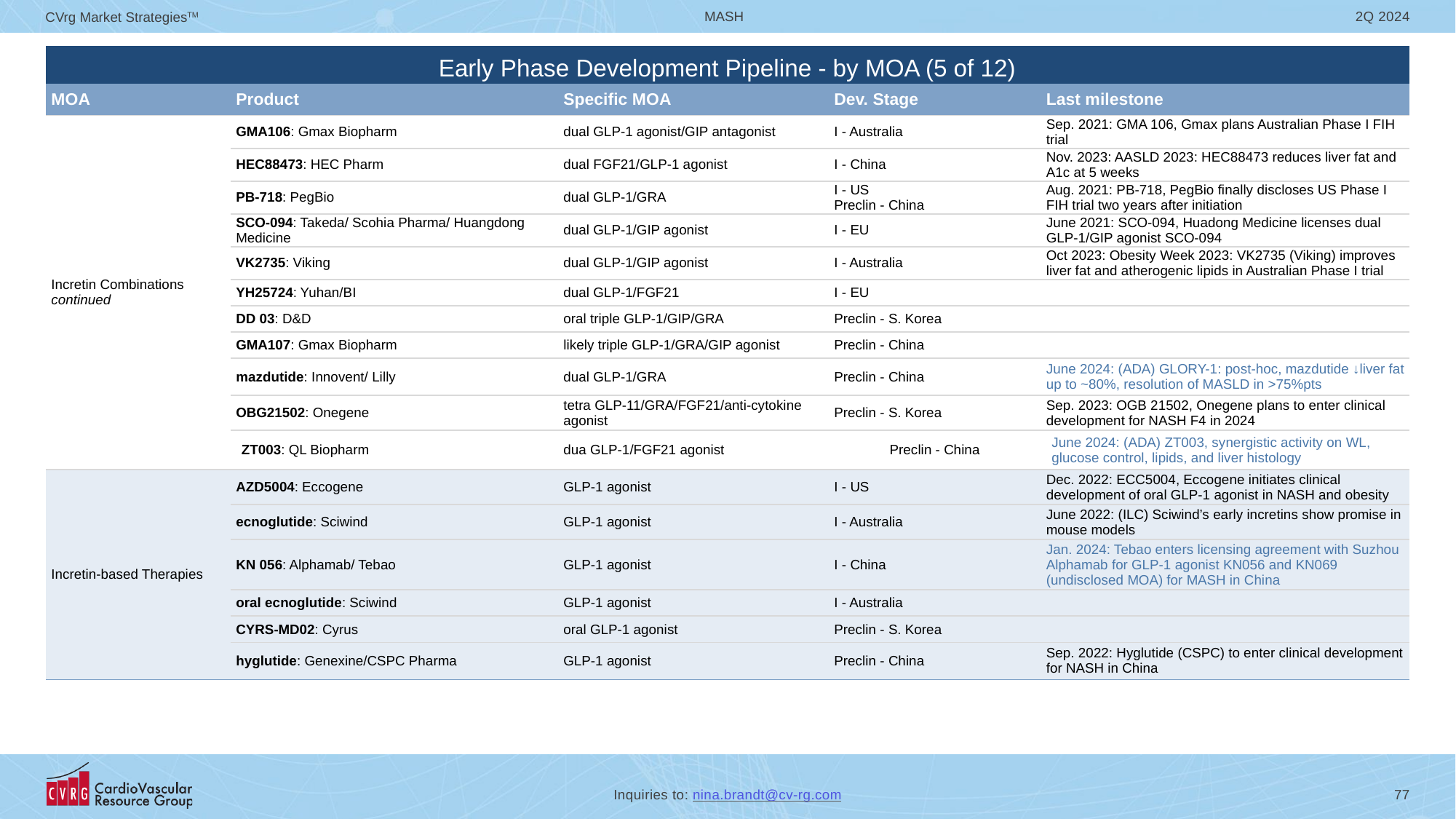

# Early Phase Development Pipeline - by MOA (5 of 12)
|  |  |  |  |  |
| --- | --- | --- | --- | --- |
| MOA | Product | Specific MOA | Dev. Stage | Last milestone |
| Incretin Combinations continued | GMA106: Gmax Biopharm | dual GLP-1 agonist/GIP antagonist | I - Australia | Sep. 2021: GMA 106, Gmax plans Australian Phase I FIH trial |
|  | HEC88473: HEC Pharm | dual FGF21/GLP-1 agonist | I - China | Nov. 2023: AASLD 2023: HEC88473 reduces liver fat and A1c at 5 weeks |
|  | PB-718: PegBio | dual GLP-1/GRA | I - US Preclin - China | Aug. 2021: PB-718, PegBio finally discloses US Phase I FIH trial two years after initiation |
|  | SCO-094: Takeda/ Scohia Pharma/ Huangdong Medicine | dual GLP-1/GIP agonist | I - EU | June 2021: SCO-094, Huadong Medicine licenses dual GLP-1/GIP agonist SCO-094 |
|  | VK2735: Viking | dual GLP-1/GIP agonist | I - Australia | Oct 2023: Obesity Week 2023: VK2735 (Viking) improves liver fat and atherogenic lipids in Australian Phase I trial |
|  | YH25724: Yuhan/BI | dual GLP-1/FGF21 | I - EU |  |
|  | DD 03: D&D | oral triple GLP-1/GIP/GRA | Preclin - S. Korea |  |
|  | GMA107: Gmax Biopharm | likely triple GLP-1/GRA/GIP agonist | Preclin - China |  |
|  | mazdutide: Innovent/ Lilly | dual GLP-1/GRA | Preclin - China | June 2024: (ADA) GLORY-1: post-hoc, mazdutide ↓liver fat up to ~80%, resolution of MASLD in >75%pts |
|  | OBG21502: Onegene | tetra GLP-11/GRA/FGF21/anti-cytokine agonist | Preclin - S. Korea | Sep. 2023: OGB 21502, Onegene plans to enter clinical development for NASH F4 in 2024 |
|  | ZT003: QL Biopharm | dua GLP-1/FGF21 agonist | Preclin - China | June 2024: (ADA) ZT003, synergistic activity on WL, glucose control, lipids, and liver histology |
| Incretin-based Therapies | AZD5004: Eccogene | GLP-1 agonist | I - US | Dec. 2022: ECC5004, Eccogene initiates clinical development of oral GLP-1 agonist in NASH and obesity |
|  | ecnoglutide: Sciwind | GLP-1 agonist | I - Australia | June 2022: (ILC) Sciwind’s early incretins show promise in mouse models |
|  | KN 056: Alphamab/ Tebao | GLP-1 agonist | I - China | Jan. 2024: Tebao enters licensing agreement with Suzhou Alphamab for GLP-1 agonist KN056 and KN069 (undisclosed MOA) for MASH in China |
|  | oral ecnoglutide: Sciwind | GLP-1 agonist | I - Australia |  |
|  | CYRS-MD02: Cyrus | oral GLP-1 agonist | Preclin - S. Korea |  |
|  | hyglutide: Genexine/CSPC Pharma | GLP-1 agonist | Preclin - China | Sep. 2022: Hyglutide (CSPC) to enter clinical development for NASH in China |